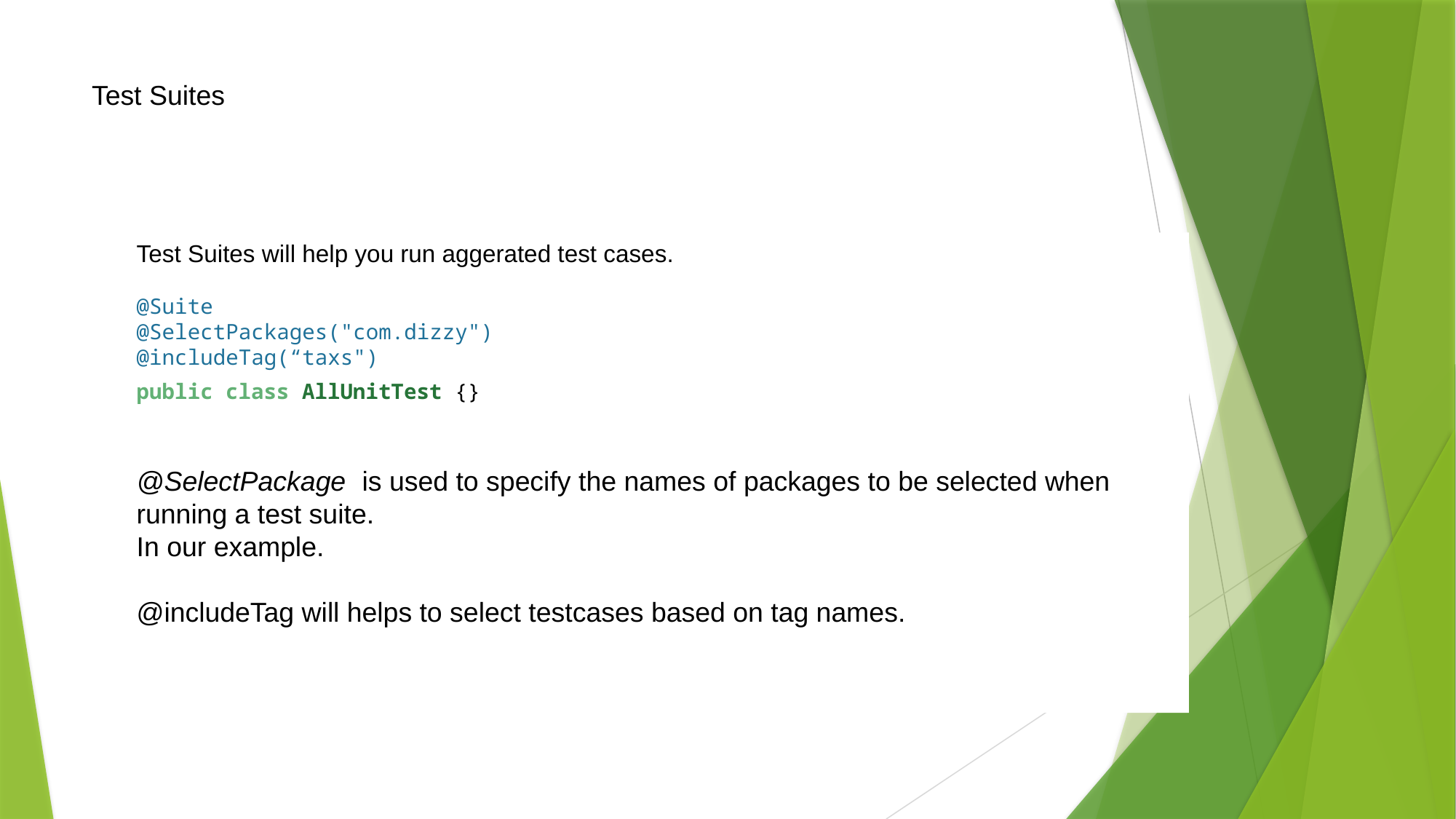

# Test Suites
Test Suites will help you run aggerated test cases.

@Suite
@SelectPackages("com.dizzy")
@includeTag(“taxs")
public class AllUnitTest {}

@SelectPackage is used to specify the names of packages to be selected when running a test suite.
In our example.

@includeTag will helps to select testcases based on tag names.